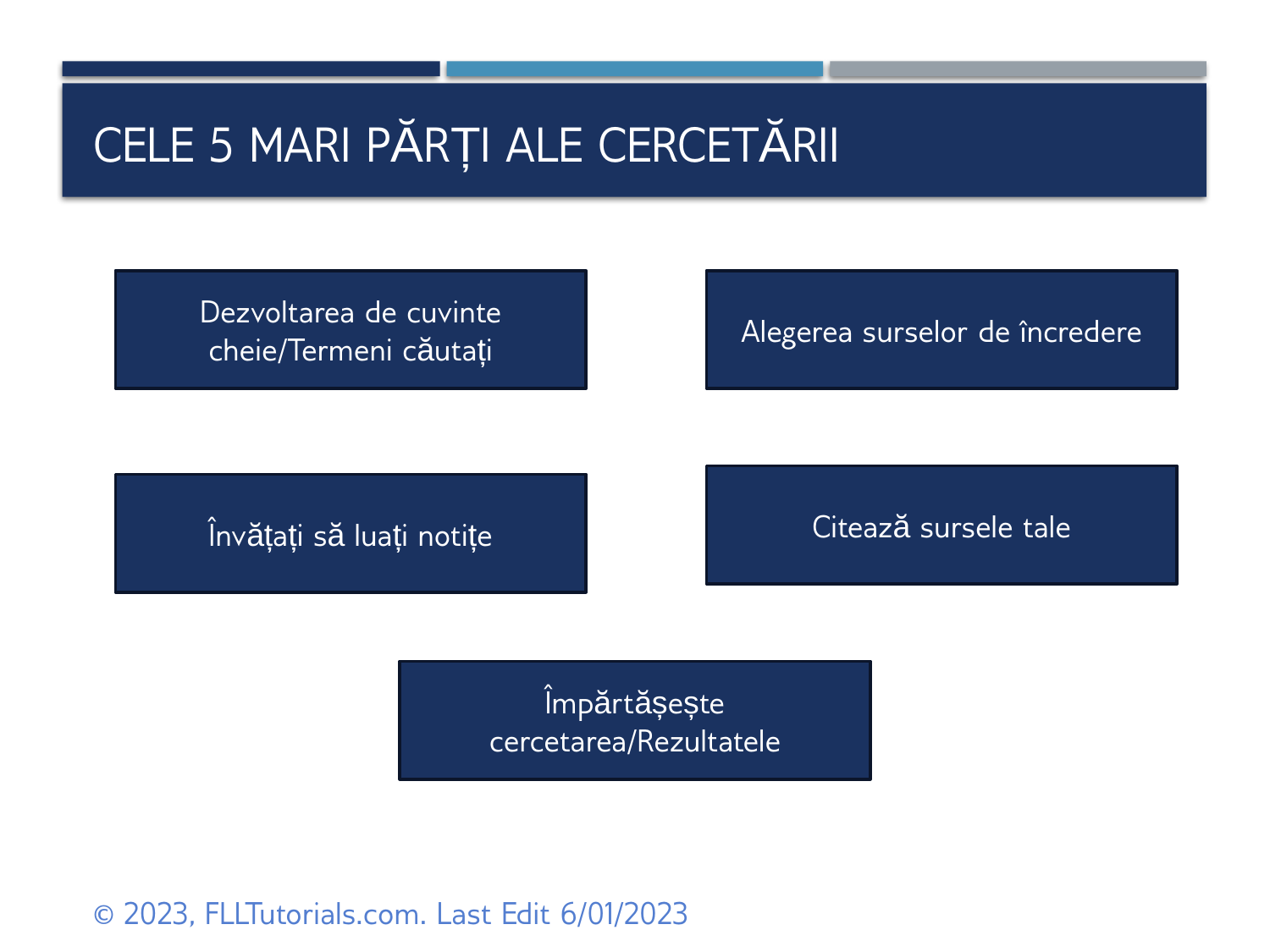

# Cele 5 mari părți ale cercetării
Dezvoltarea de cuvinte cheie/Termeni căutați
Alegerea surselor de încredere
Citează sursele tale
Învățați să luați notițe
Împărtășește cercetarea/Rezultatele
© 2023, FLLTutorials.com. Last Edit 6/01/2023